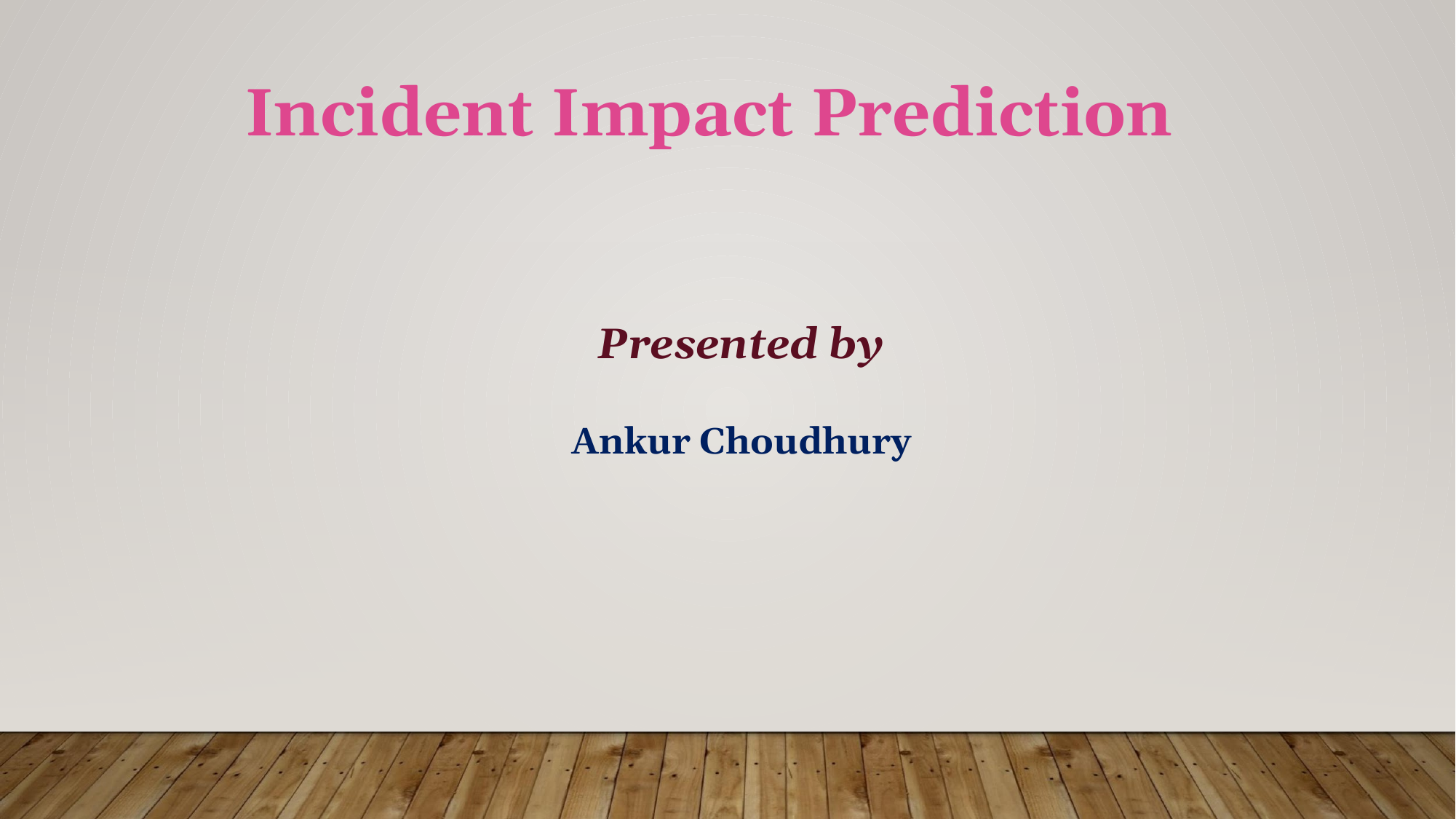

Incident Impact Prediction

Presented by

Ankur Choudhury